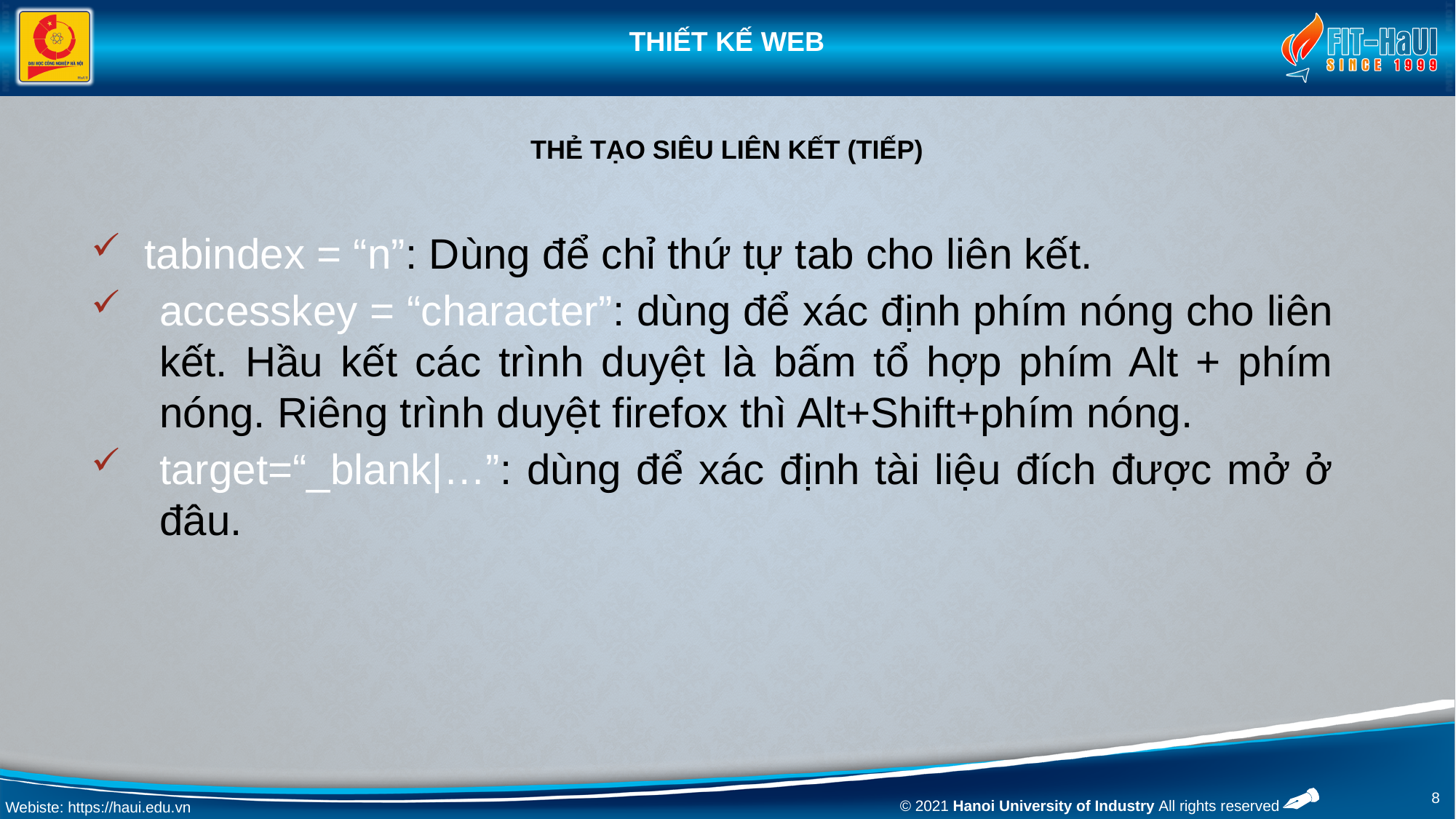

# THẺ TẠO SIÊU LIÊN KẾT (TIẾP)
  tabindex = “n”: Dùng để chỉ thứ tự tab cho liên kết.
accesskey = “character”: dùng để xác định phím nóng cho liên kết. Hầu kết các trình duyệt là bấm tổ hợp phím Alt + phím nóng. Riêng trình duyệt firefox thì Alt+Shift+phím nóng.
target=“_blank|…”: dùng để xác định tài liệu đích được mở ở đâu.